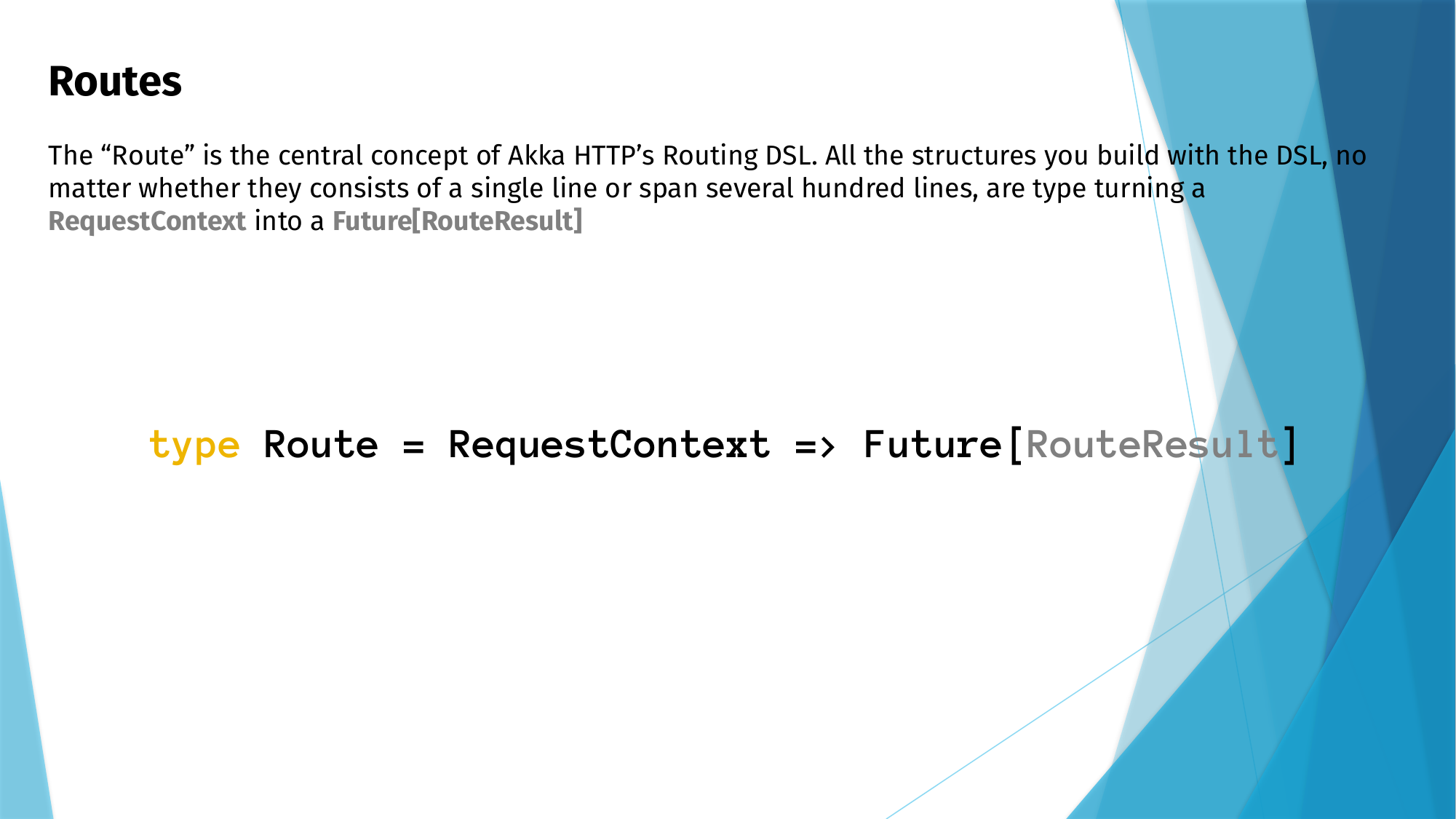

Routes

The “Route” is the central concept of Akka HTTP’s Routing DSL. All the structures you build with the DSL, no matter whether they consists of a single line or span several hundred lines, are type turning a RequestContext into a Future[RouteResult]
type Route = RequestContext => Future[RouteResult]